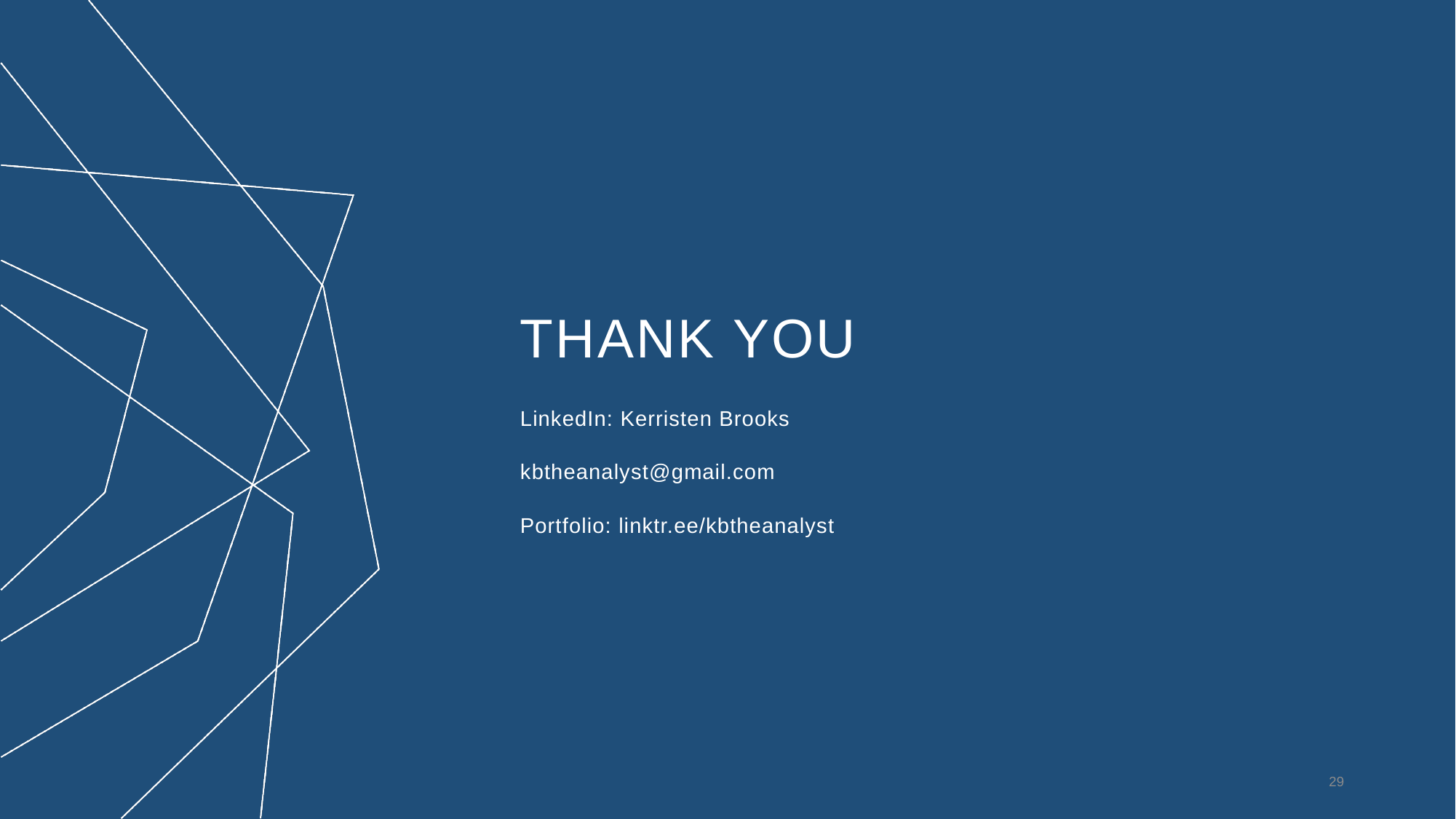

# THANK YOU
LinkedIn: Kerristen Brooks
kbtheanalyst@gmail.com
Portfolio: linktr.ee/kbtheanalyst
29